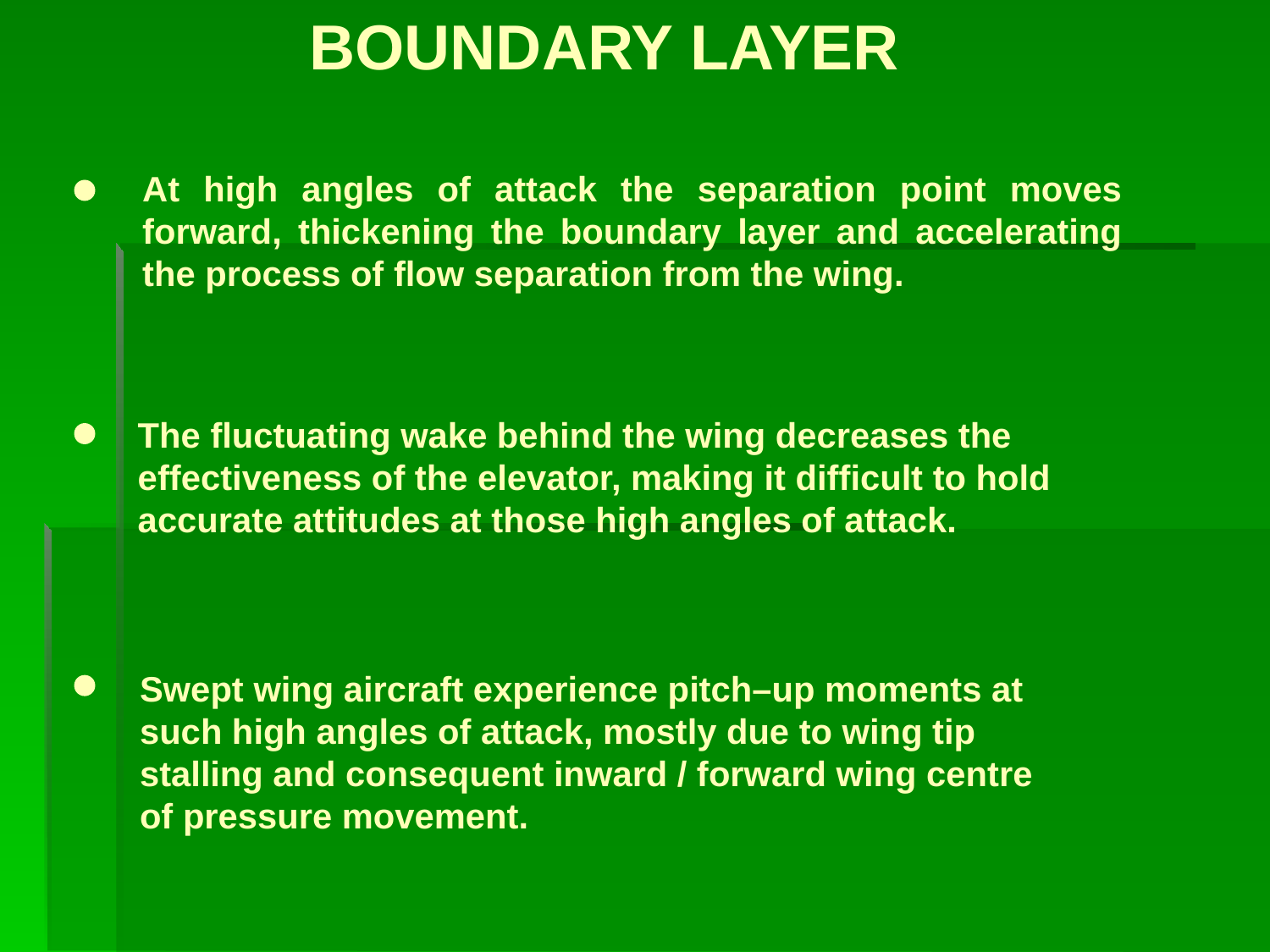

BOUNDARY LAYER
At high angles of attack the separation point moves forward, thickening the boundary layer and accelerating the process of flow separation from the wing.

The fluctuating wake behind the wing decreases the effectiveness of the elevator, making it difficult to hold accurate attitudes at those high angles of attack.

Swept wing aircraft experience pitch–up moments at such high angles of attack, mostly due to wing tip stalling and consequent inward / forward wing centre of pressure movement.